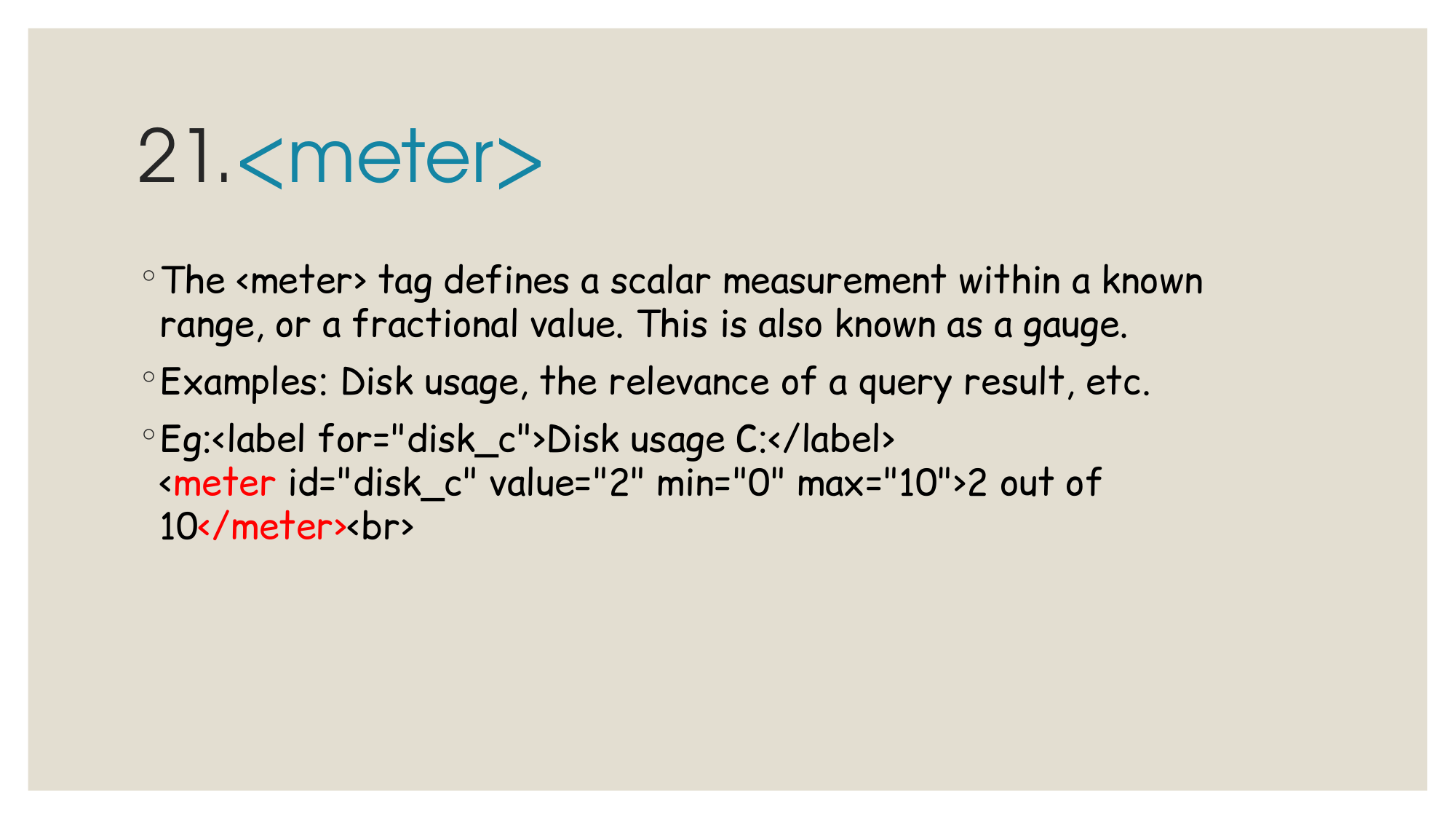

# 21.<meter>
The <meter> tag defines a scalar measurement within a known range, or a fractional value. This is also known as a gauge.
Examples: Disk usage, the relevance of a query result, etc.
Eg:<label for="disk_c">Disk usage C:</label>
<meter id="disk_c" value="2" min="0" max="10">2 out of 10</meter><br>